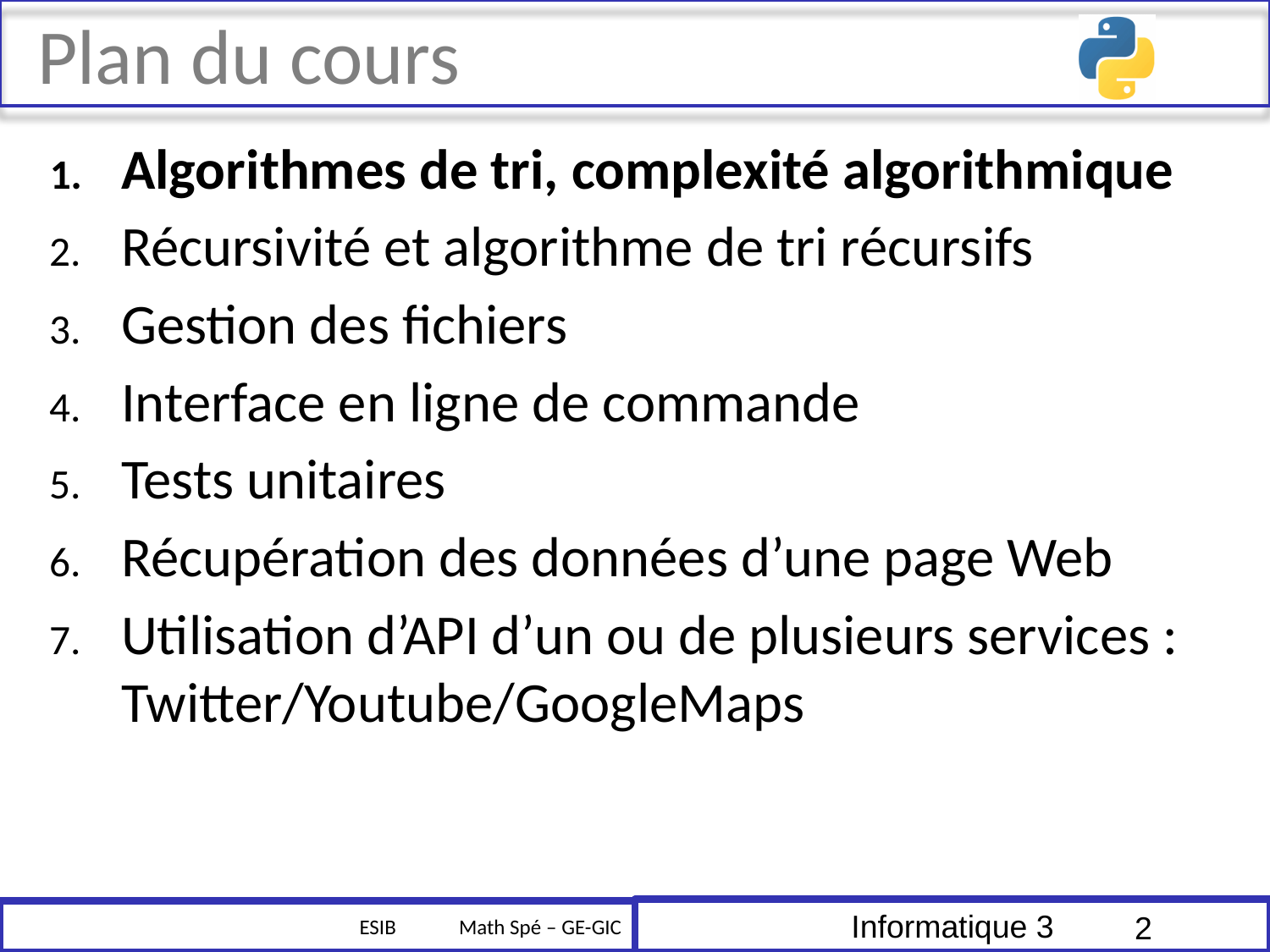

# Plan du cours
Algorithmes de tri, complexité algorithmique
Récursivité et algorithme de tri récursifs
Gestion des fichiers
Interface en ligne de commande
Tests unitaires
Récupération des données d’une page Web
Utilisation d’API d’un ou de plusieurs services : Twitter/Youtube/GoogleMaps
2